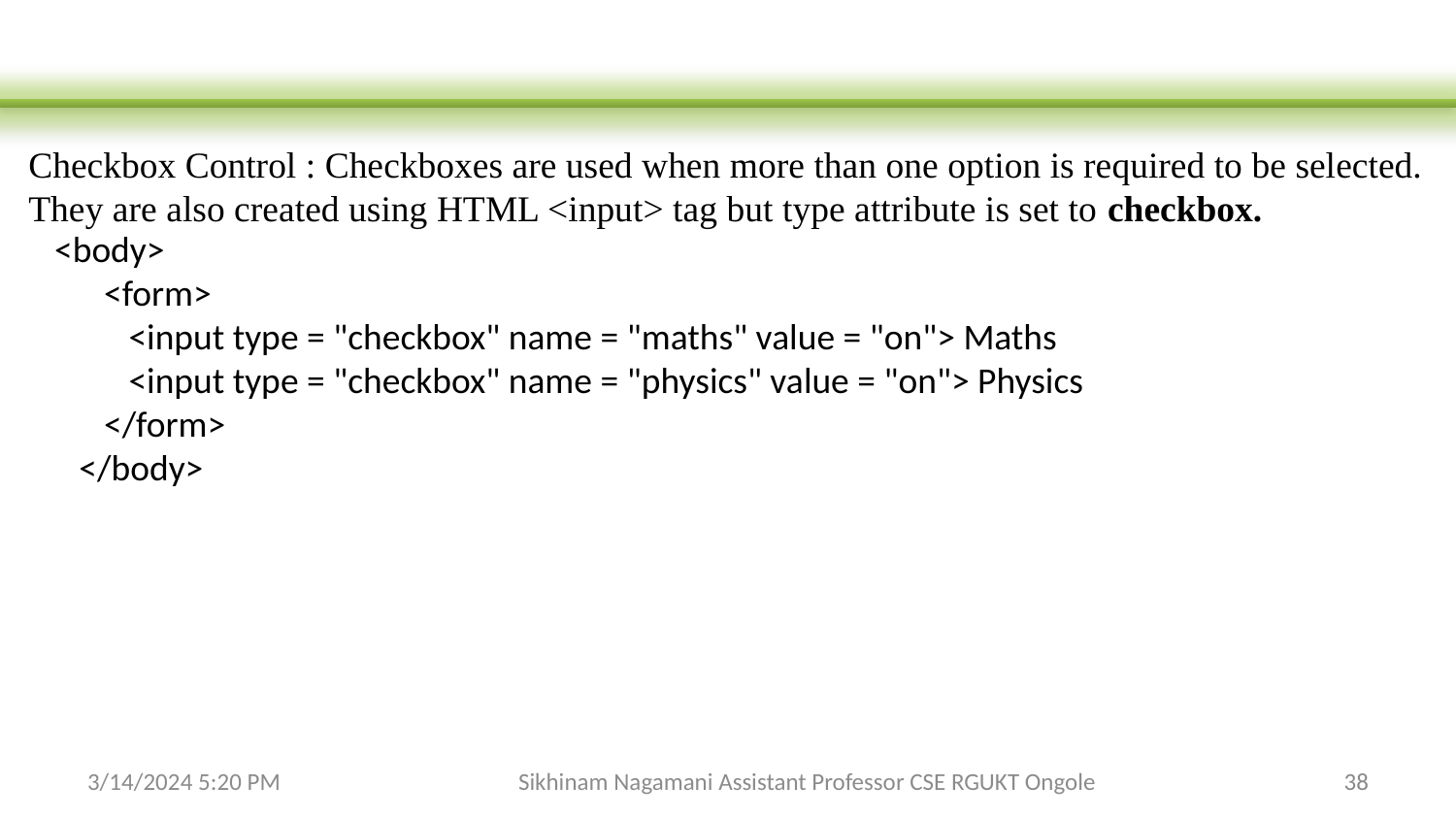

Checkbox Control : Checkboxes are used when more than one option is required to be selected. They are also created using HTML <input> tag but type attribute is set to checkbox.
<body>
      <form>
         <input type = "checkbox" name = "maths" value = "on"> Maths
         <input type = "checkbox" name = "physics" value = "on"> Physics
      </form>
   </body>
3/14/2024 5:20 PM
Sikhinam Nagamani Assistant Professor CSE RGUKT Ongole
38